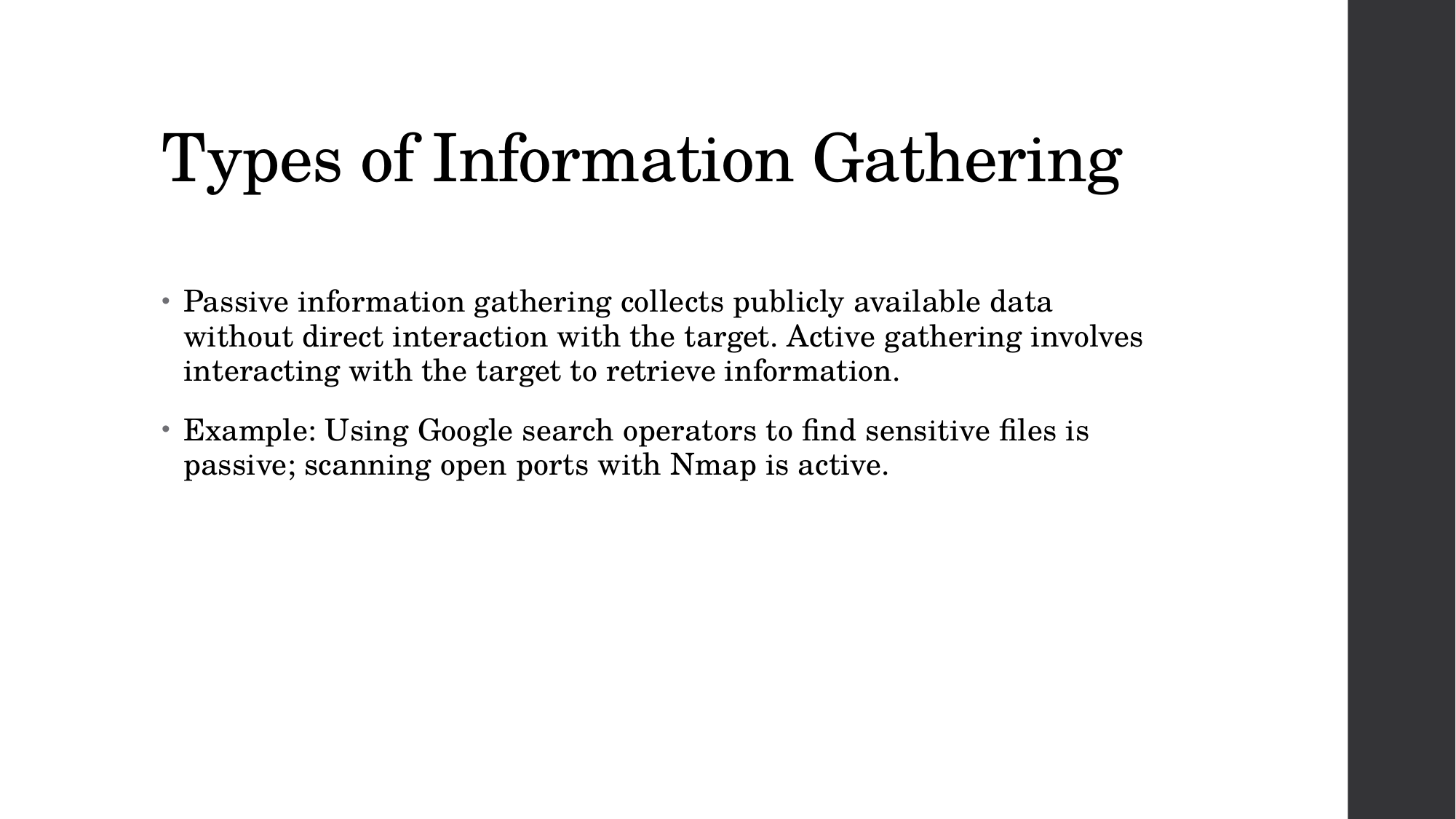

# Types of Information Gathering

Passive information gathering collects publicly available data without direct interaction with the target. Active gathering involves interacting with the target to retrieve information.
Example: Using Google search operators to find sensitive files is passive; scanning open ports with Nmap is active.